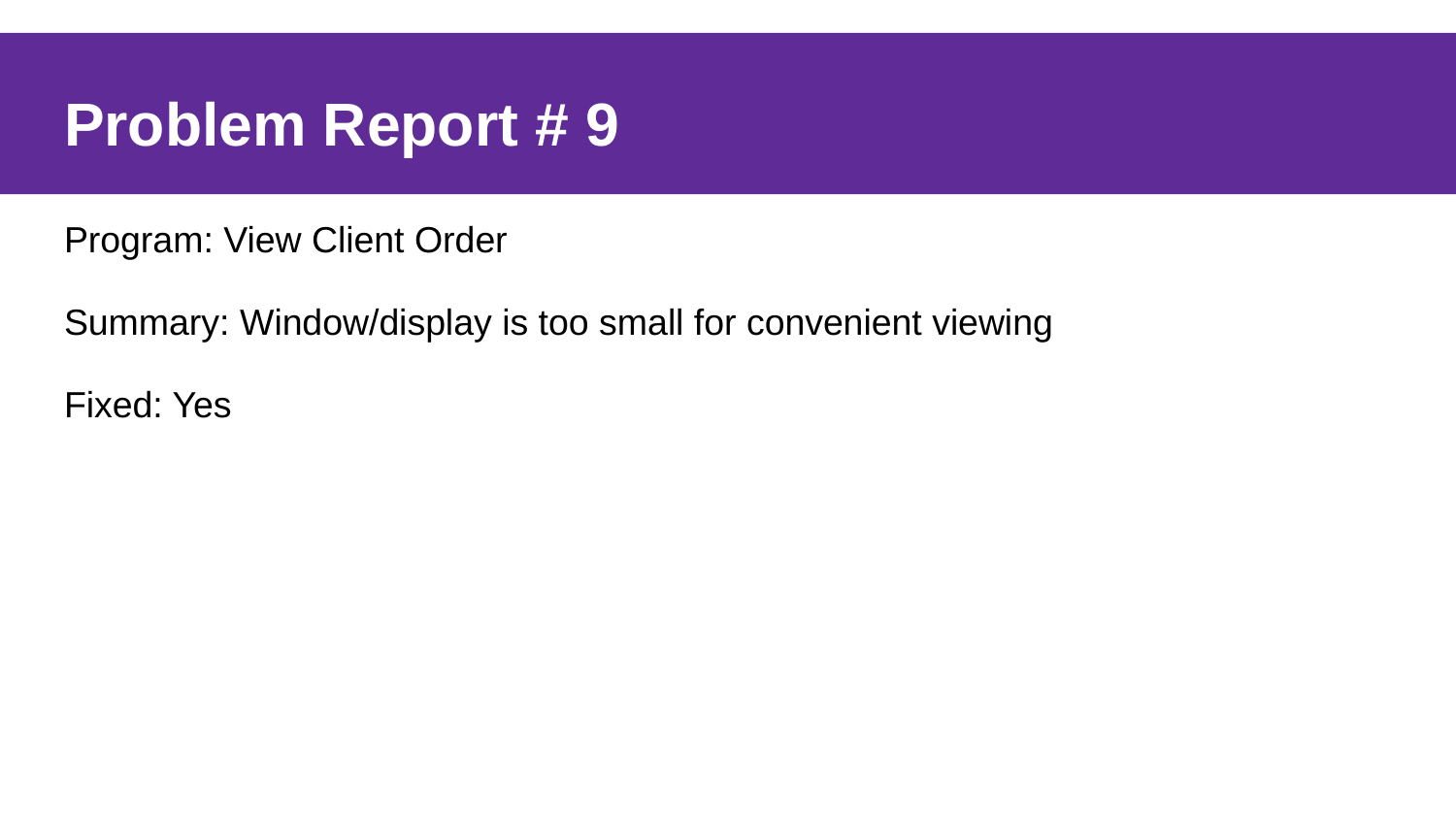

# Problem Report # 9
Problem Report # 9
Program: View Client Order
Summary: Window/display is too small for convenient viewing
Fixed: Yes